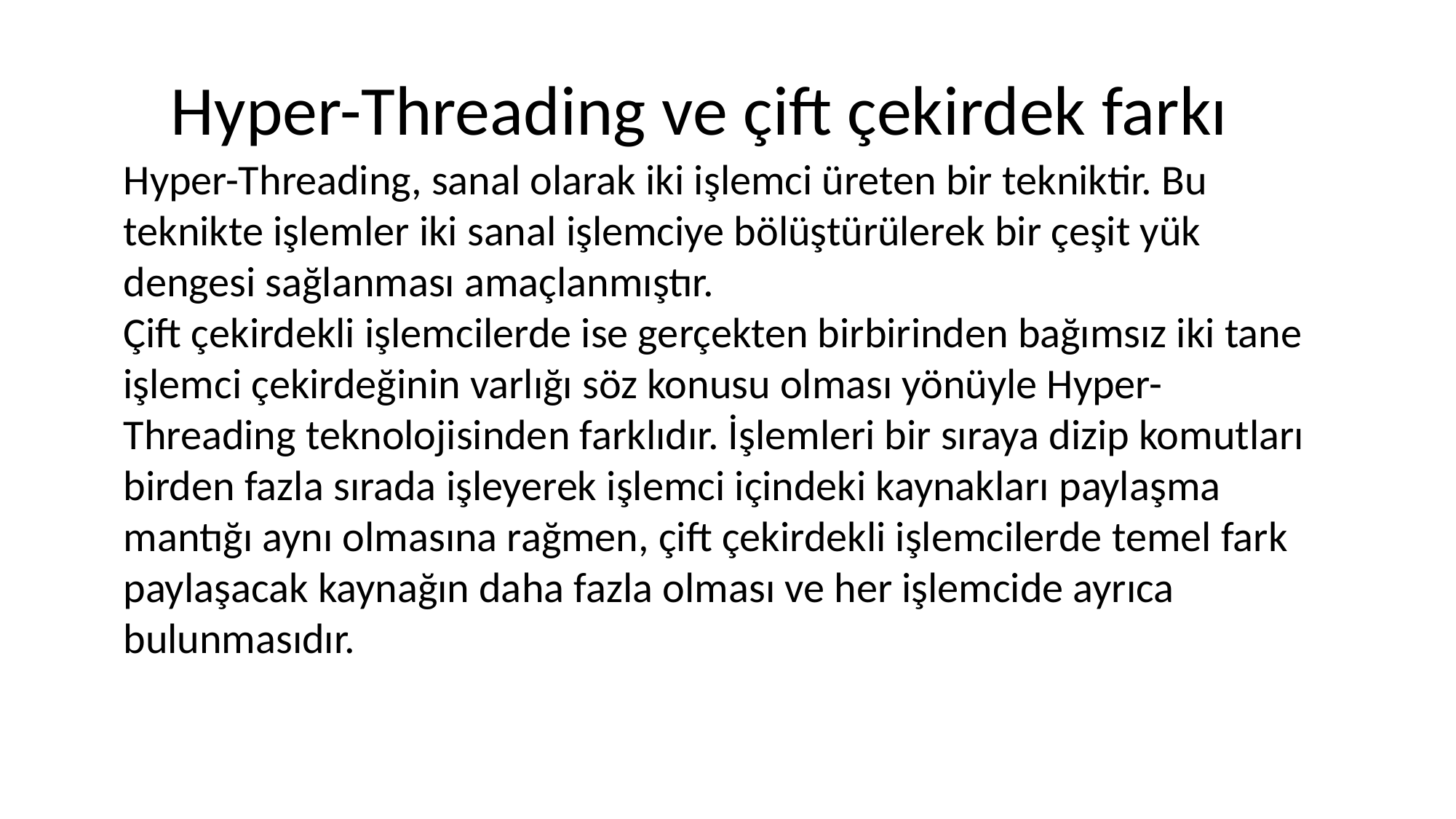

# Hyper-Threading ve çift çekirdek farkı
Hyper-Threading, sanal olarak iki işlemci üreten bir tekniktir. Bu teknikte işlemler iki sanal işlemciye bölüştürülerek bir çeşit yük dengesi sağlanması amaçlanmıştır.
Çift çekirdekli işlemcilerde ise gerçekten birbirinden bağımsız iki tane işlemci çekirdeğinin varlığı söz konusu olması yönüyle Hyper-Threading teknolojisinden farklıdır. İşlemleri bir sıraya dizip komutları birden fazla sırada işleyerek işlemci içindeki kaynakları paylaşma mantığı aynı olmasına rağmen, çift çekirdekli işlemcilerde temel fark paylaşacak kaynağın daha fazla olması ve her işlemcide ayrıca bulunmasıdır.